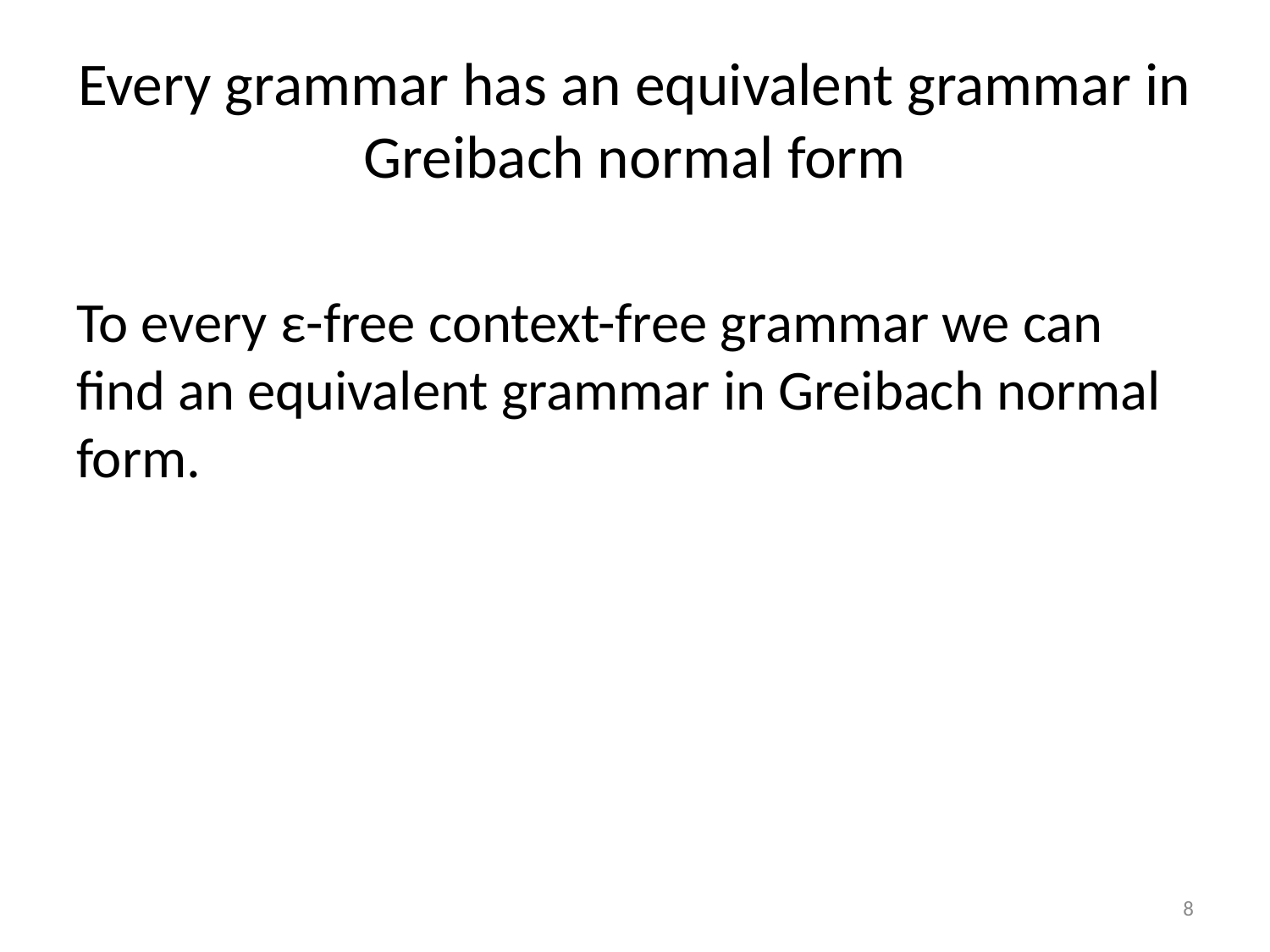

# Every grammar has an equivalent grammar in Greibach normal form
To every ε-free context-free grammar we can find an equivalent grammar in Greibach normal form.
8